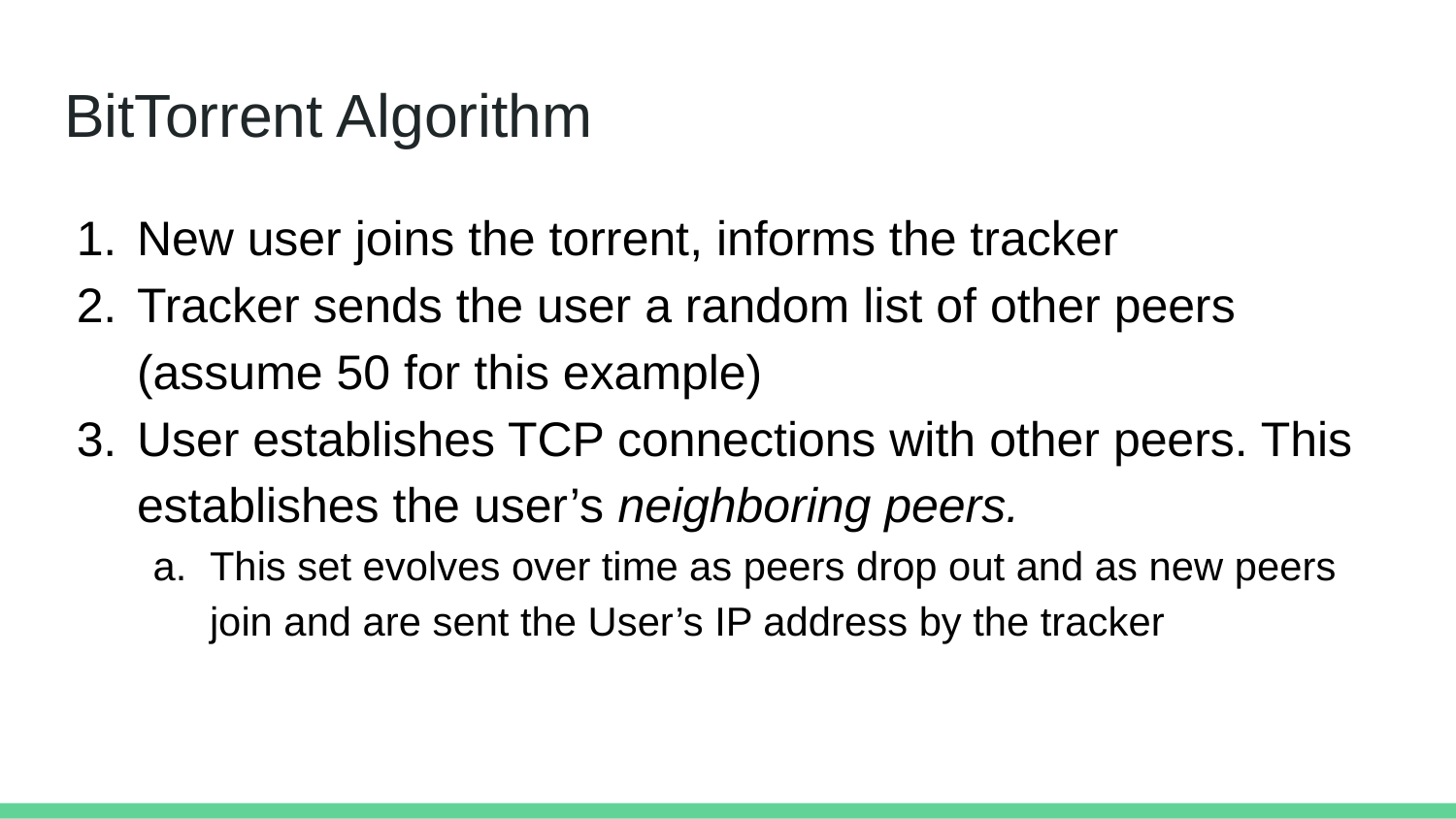

# BitTorrent Algorithm
New user joins the torrent, informs the tracker
Tracker sends the user a random list of other peers (assume 50 for this example)
User establishes TCP connections with other peers. This establishes the user’s neighboring peers.
This set evolves over time as peers drop out and as new peers join and are sent the User’s IP address by the tracker